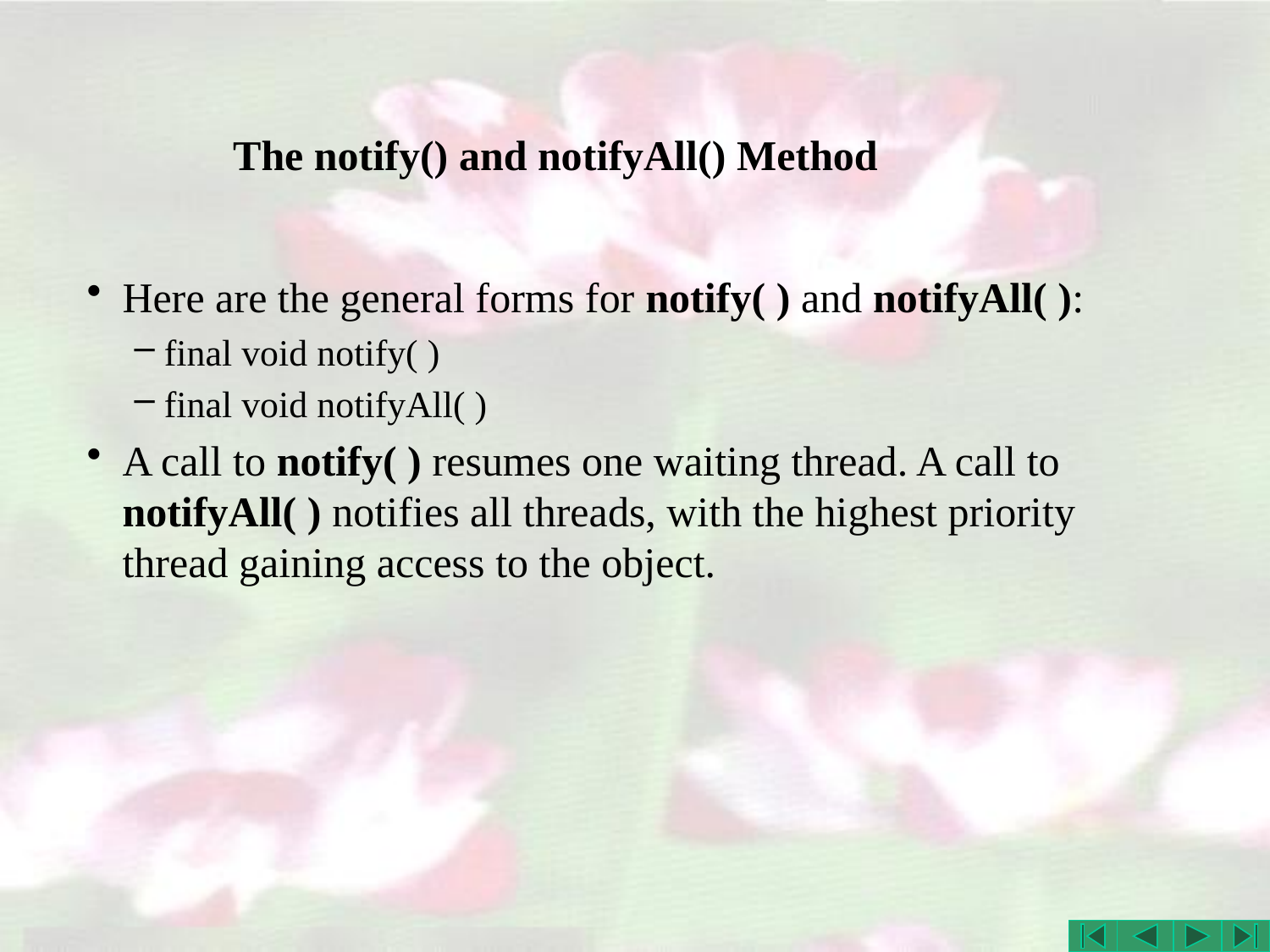

# The notify() and notifyAll() Method
Here are the general forms for notify( ) and notifyAll( ):
final void notify( )
final void notifyAll( )
A call to notify( ) resumes one waiting thread. A call to notifyAll( ) notifies all threads, with the highest priority thread gaining access to the object.